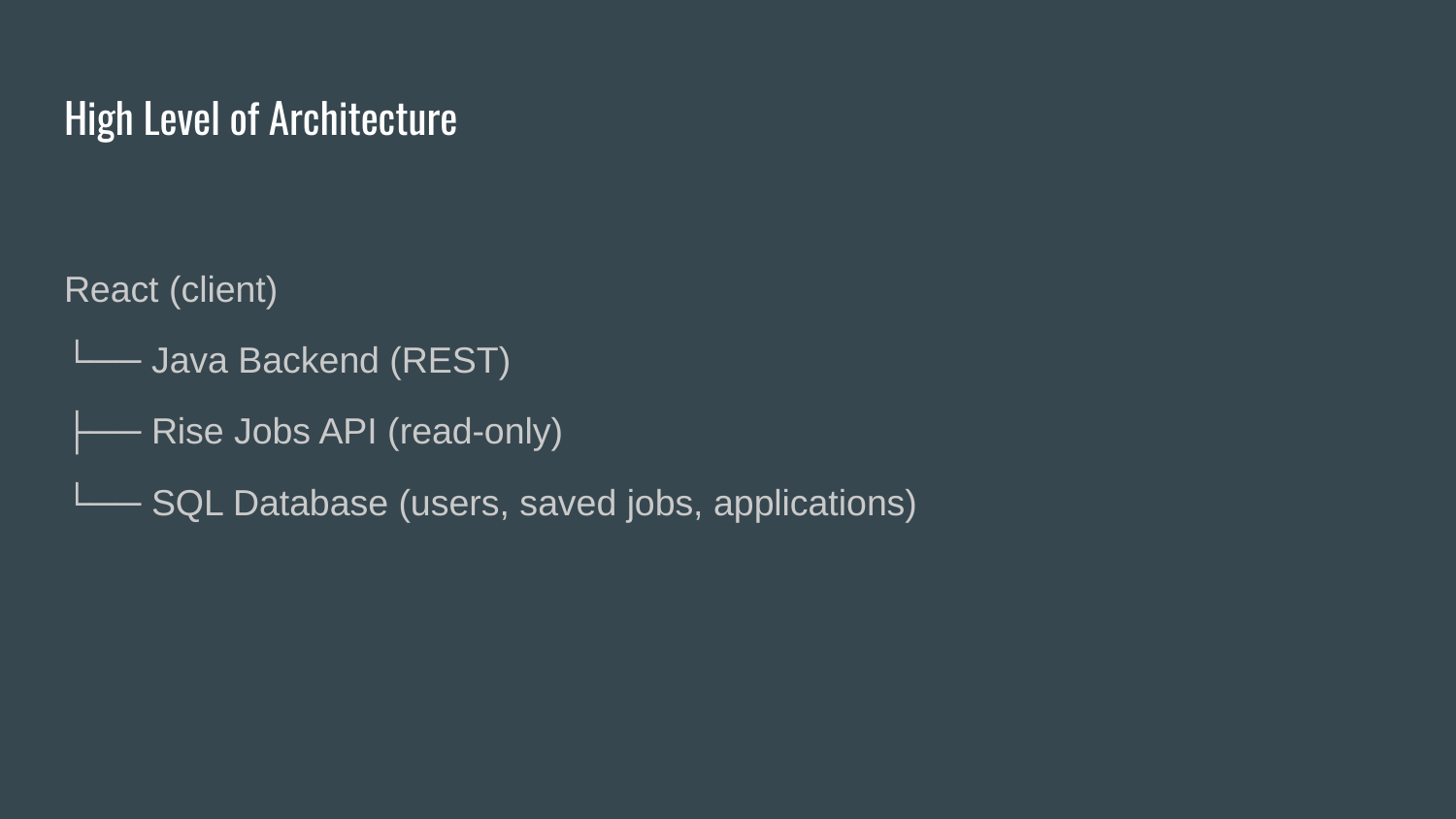

# High Level of Architecture

React (client)
└── Java Backend (REST)
├── Rise Jobs API (read-only)
└── SQL Database (users, saved jobs, applications)